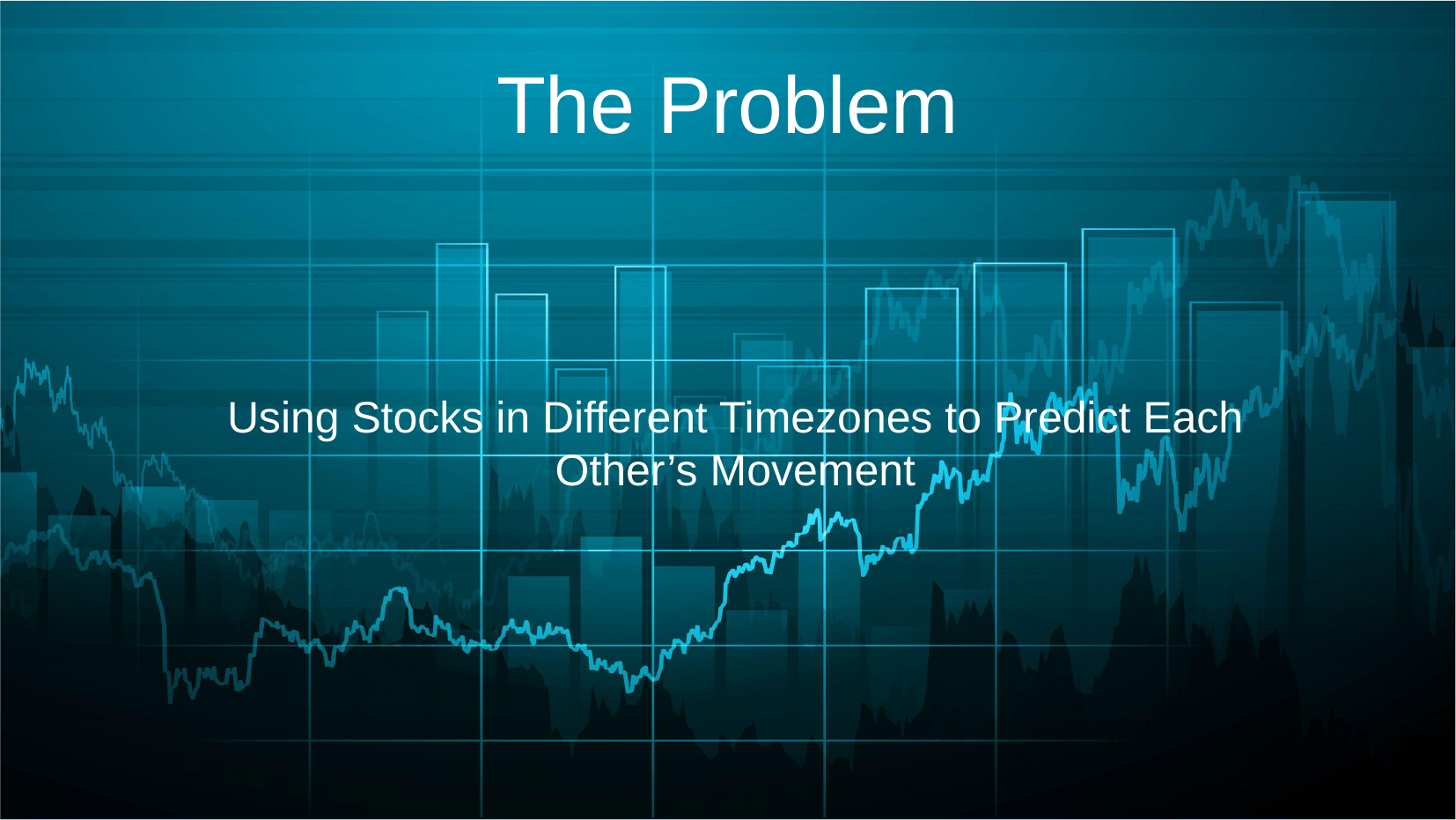

The Problem

Using Stocks in Different Timezones to Predict Each Other’s Movement